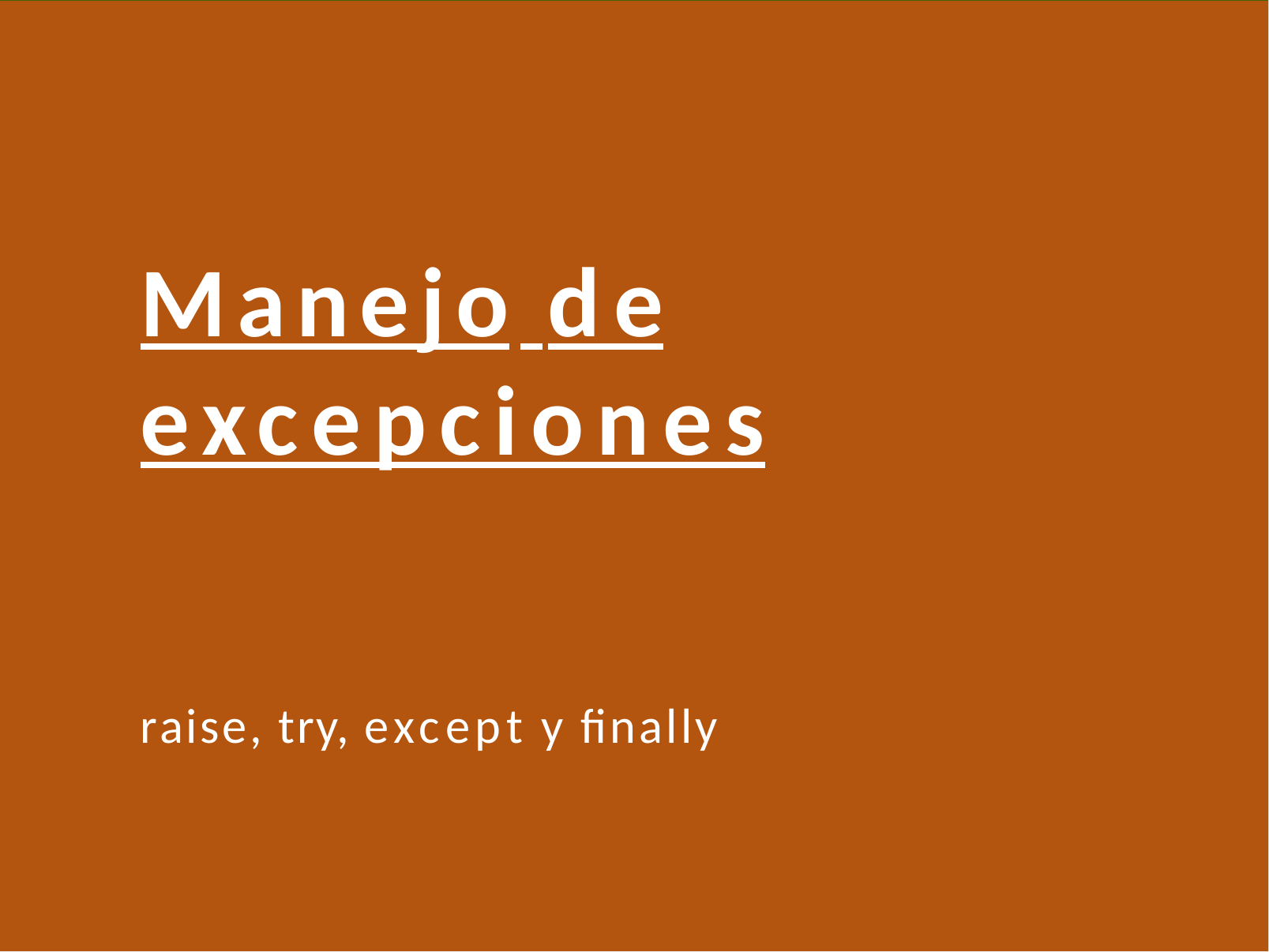

# Manejo de excepciones
raise, try, except y finally